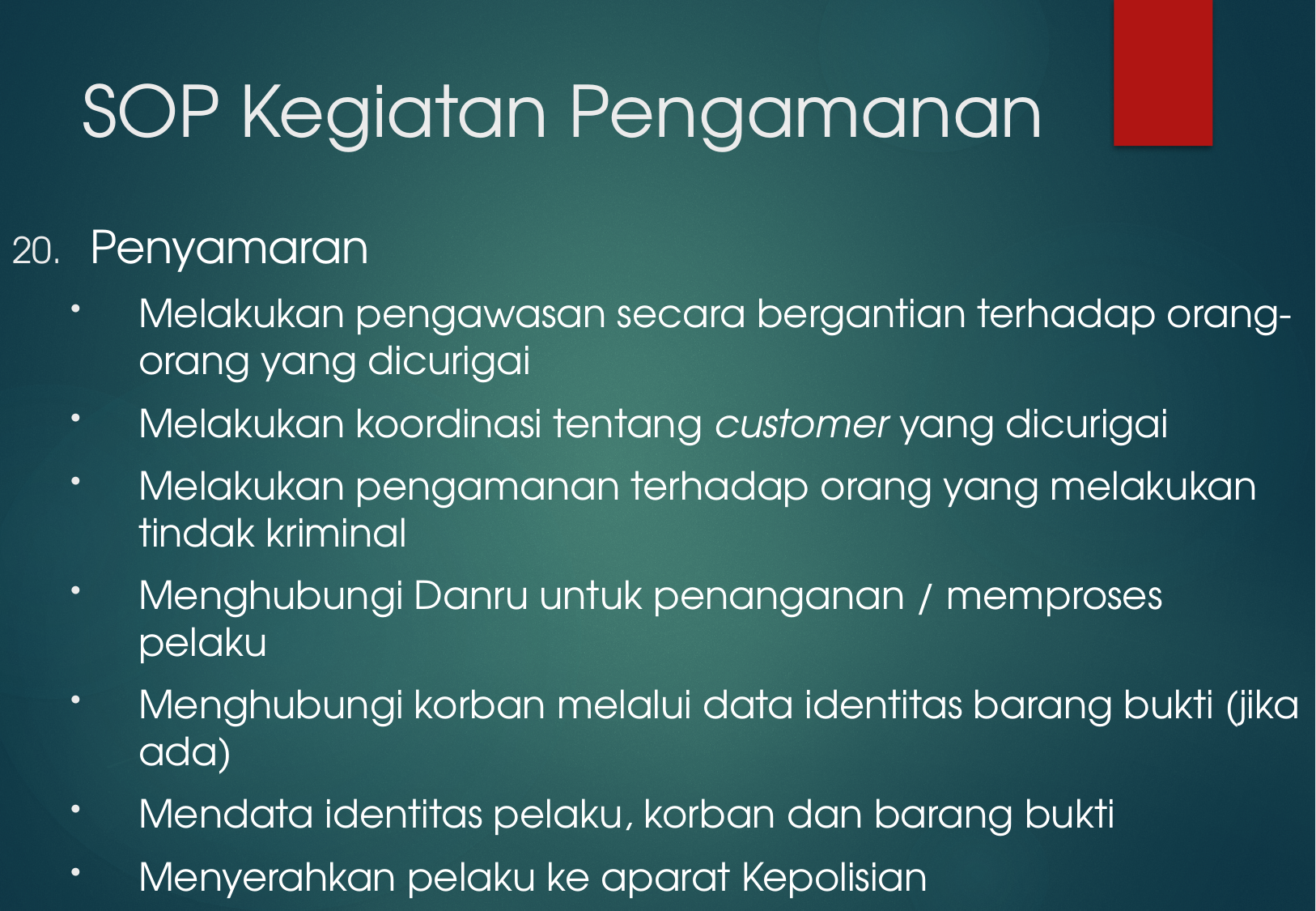

# SOP Kegiatan Pengamanan
Penyamaran
Melakukan pengawasan secara bergantian terhadap orang-orang yang dicurigai
Melakukan koordinasi tentang customer yang dicurigai
Melakukan pengamanan terhadap orang yang melakukan tindak kriminal
Menghubungi Danru untuk penanganan / memproses pelaku
Menghubungi korban melalui data identitas barang bukti (jika ada)
Mendata identitas pelaku, korban dan barang bukti
Menyerahkan pelaku ke aparat Kepolisian